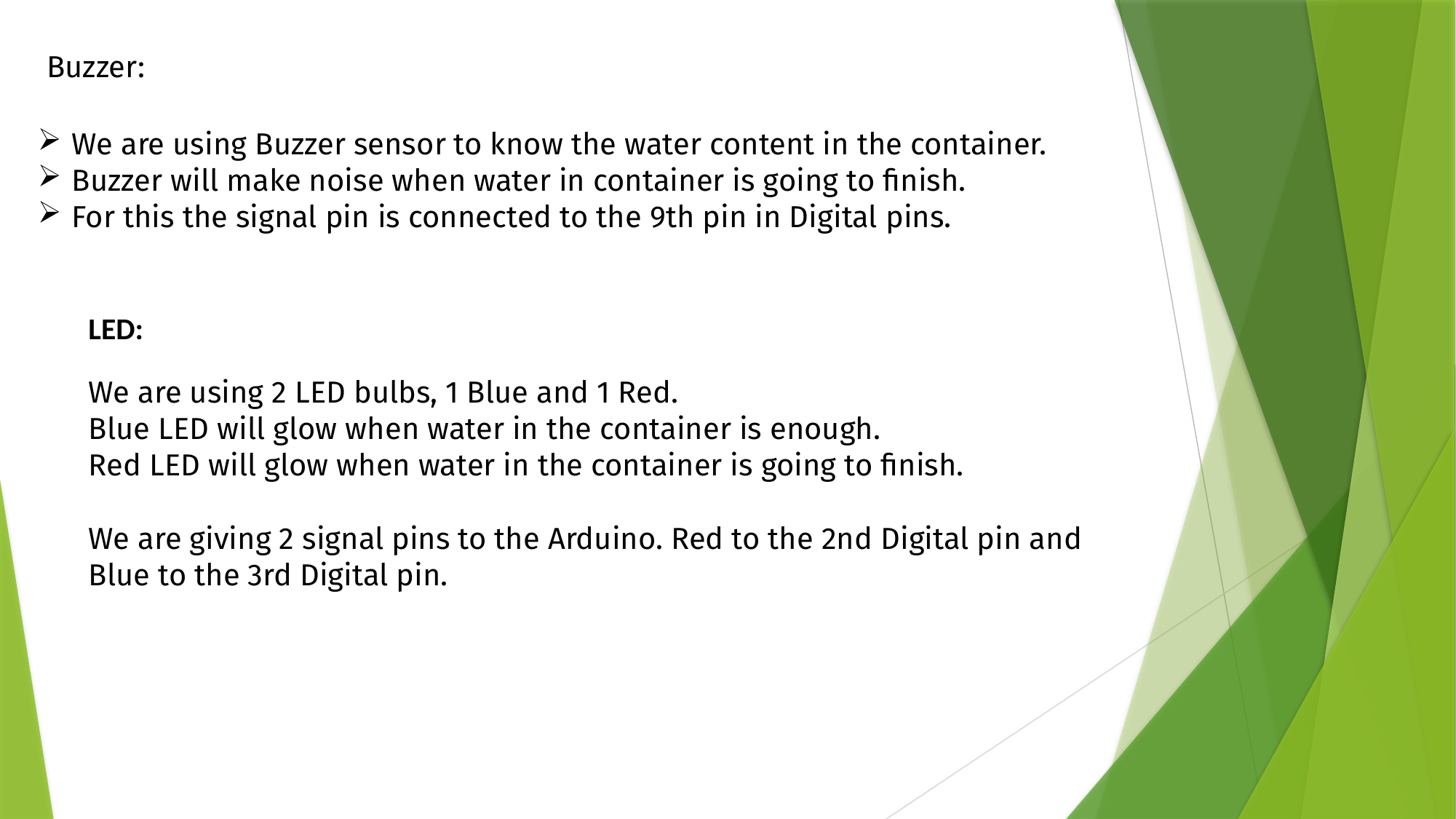

Buzzer:

We are using Buzzer sensor to know the water content in the container.
Buzzer will make noise when water in container is going to finish.
For this the signal pin is connected to the 9th pin in Digital pins.
LED:
We are using 2 LED bulbs, 1 Blue and 1 Red.
Blue LED will glow when water in the container is enough.
Red LED will glow when water in the container is going to finish.

We are giving 2 signal pins to the Arduino. Red to the 2nd Digital pin and Blue to the 3rd Digital pin.